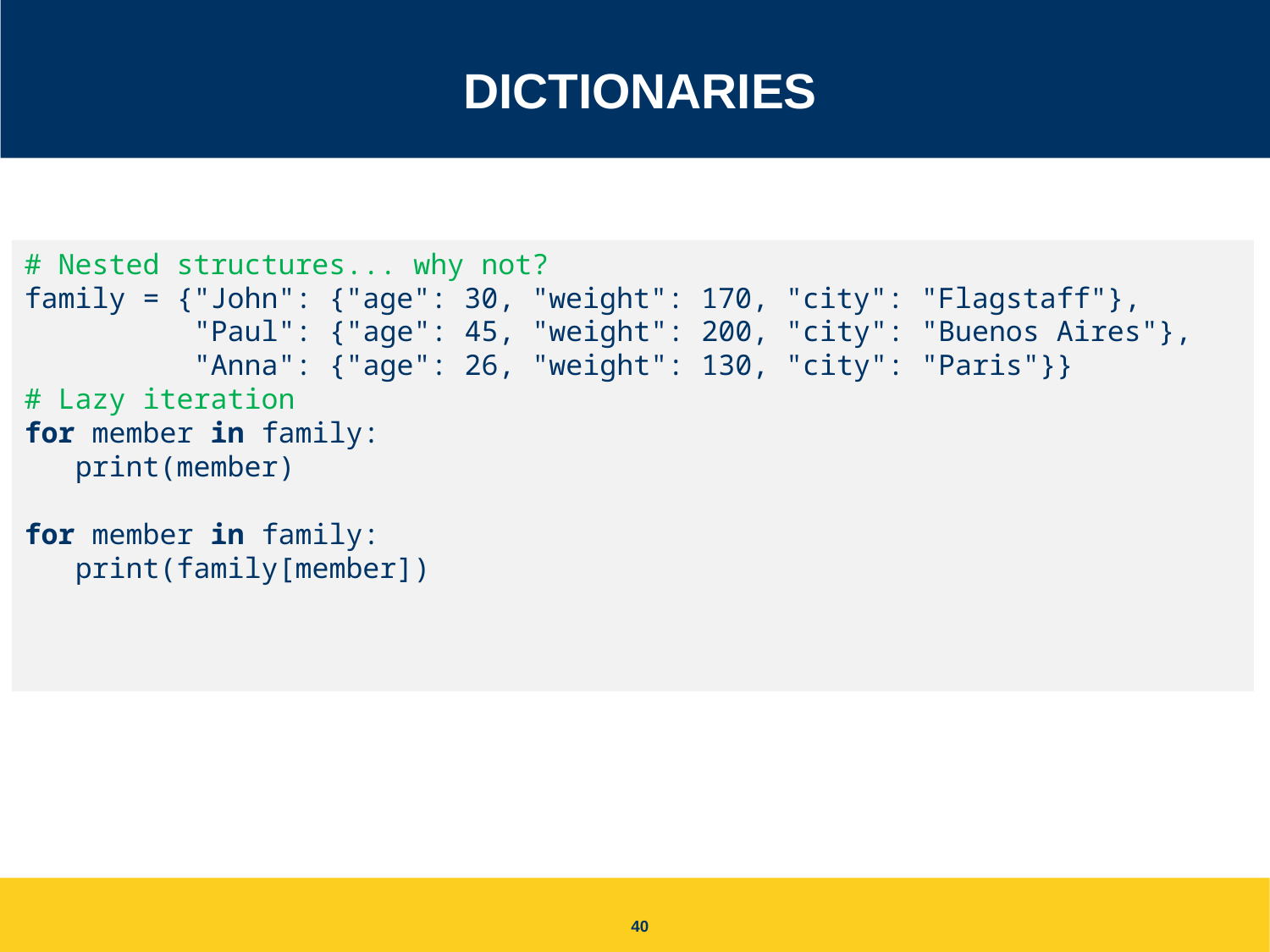

# Dictionaries
# Nested structures... why not?
family = {"John": {"age": 30, "weight": 170, "city": "Flagstaff"},
          "Paul": {"age": 45, "weight": 200, "city": "Buenos Aires"},
          "Anna": {"age": 26, "weight": 130, "city": "Paris"}}
# Lazy iteration
for member in family:
   print(member)

for member in family:
   print(family[member])

40